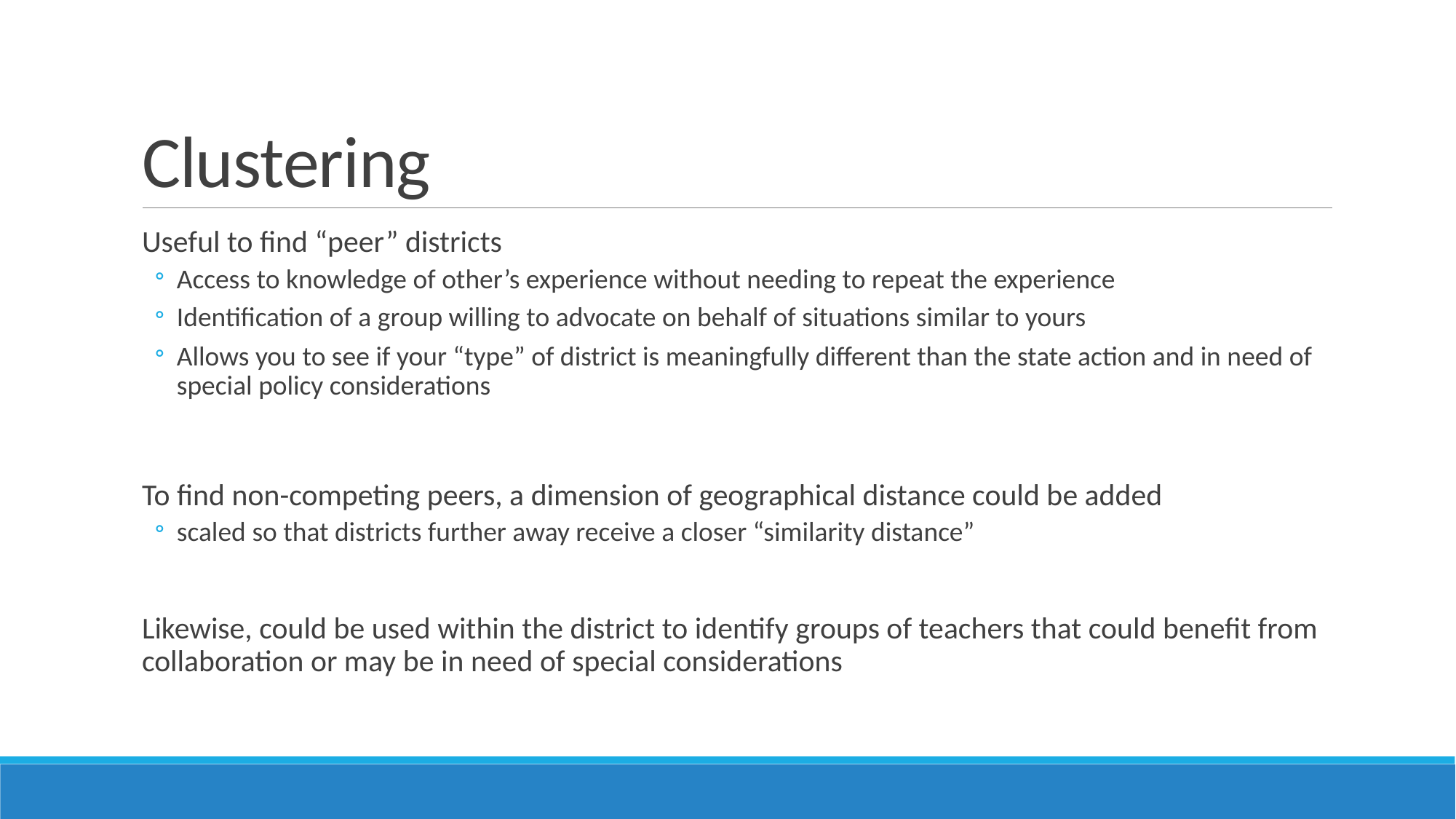

# Clustering
Useful to find “peer” districts
Access to knowledge of other’s experience without needing to repeat the experience
Identification of a group willing to advocate on behalf of situations similar to yours
Allows you to see if your “type” of district is meaningfully different than the state action and in need of special policy considerations

To find non-competing peers, a dimension of geographical distance could be added
scaled so that districts further away receive a closer “similarity distance”

Likewise, could be used within the district to identify groups of teachers that could benefit from collaboration or may be in need of special considerations